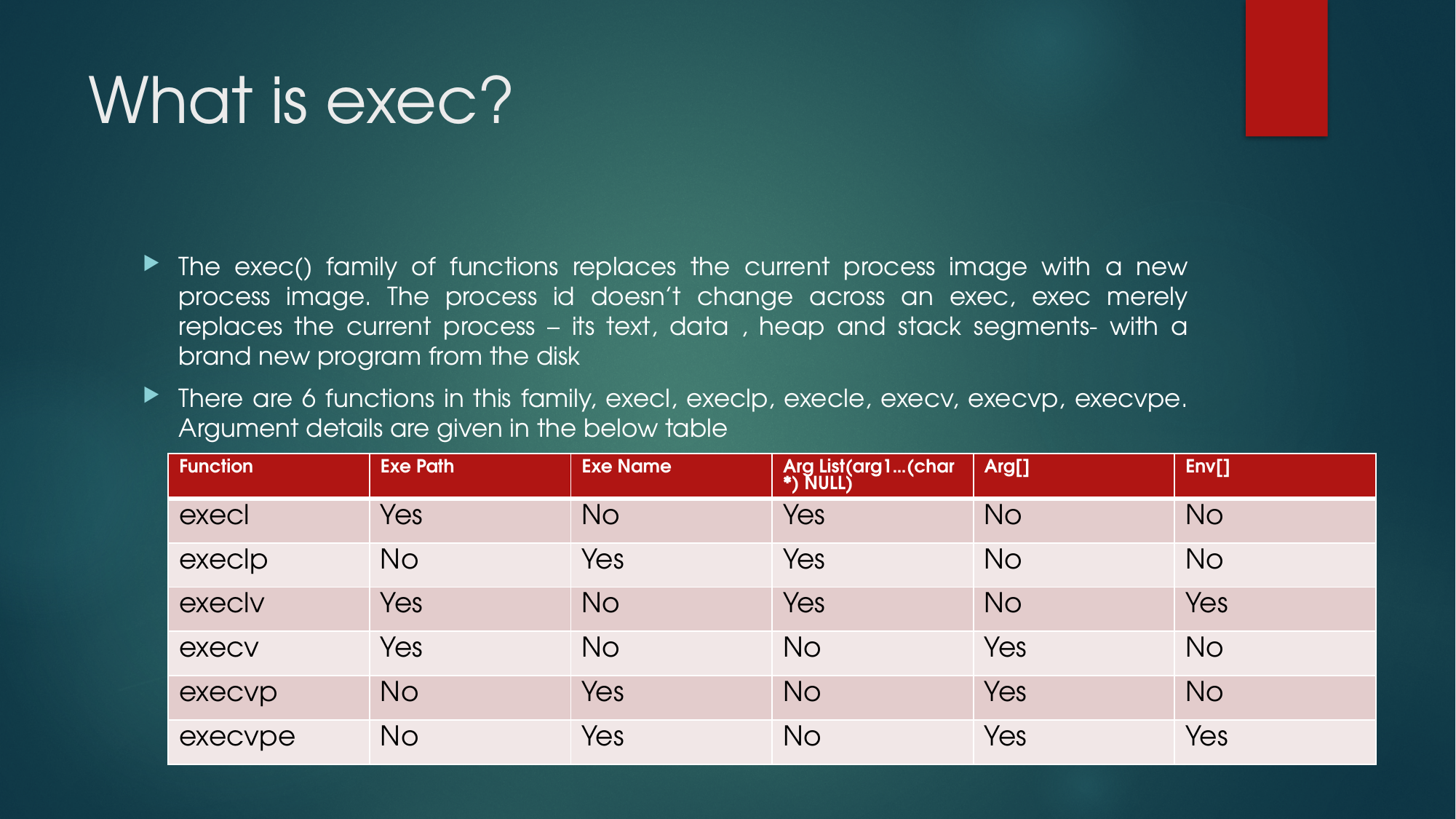

# What is exec?
The exec() family of functions replaces the current process image with a new process image. The process id doesn’t change across an exec, exec merely replaces the current process – its text, data , heap and stack segments- with a brand new program from the disk
There are 6 functions in this family, execl, execlp, execle, execv, execvp, execvpe. Argument details are given in the below table

| Function | Exe Path | Exe Name | Arg List(arg1…(char \*) NULL) | Arg[] | Env[] |
| --- | --- | --- | --- | --- | --- |
| execl | Yes | No | Yes | No | No |
| execlp | No | Yes | Yes | No | No |
| execlv | Yes | No | Yes | No | Yes |
| execv | Yes | No | No | Yes | No |
| execvp | No | Yes | No | Yes | No |
| execvpe | No | Yes | No | Yes | Yes |